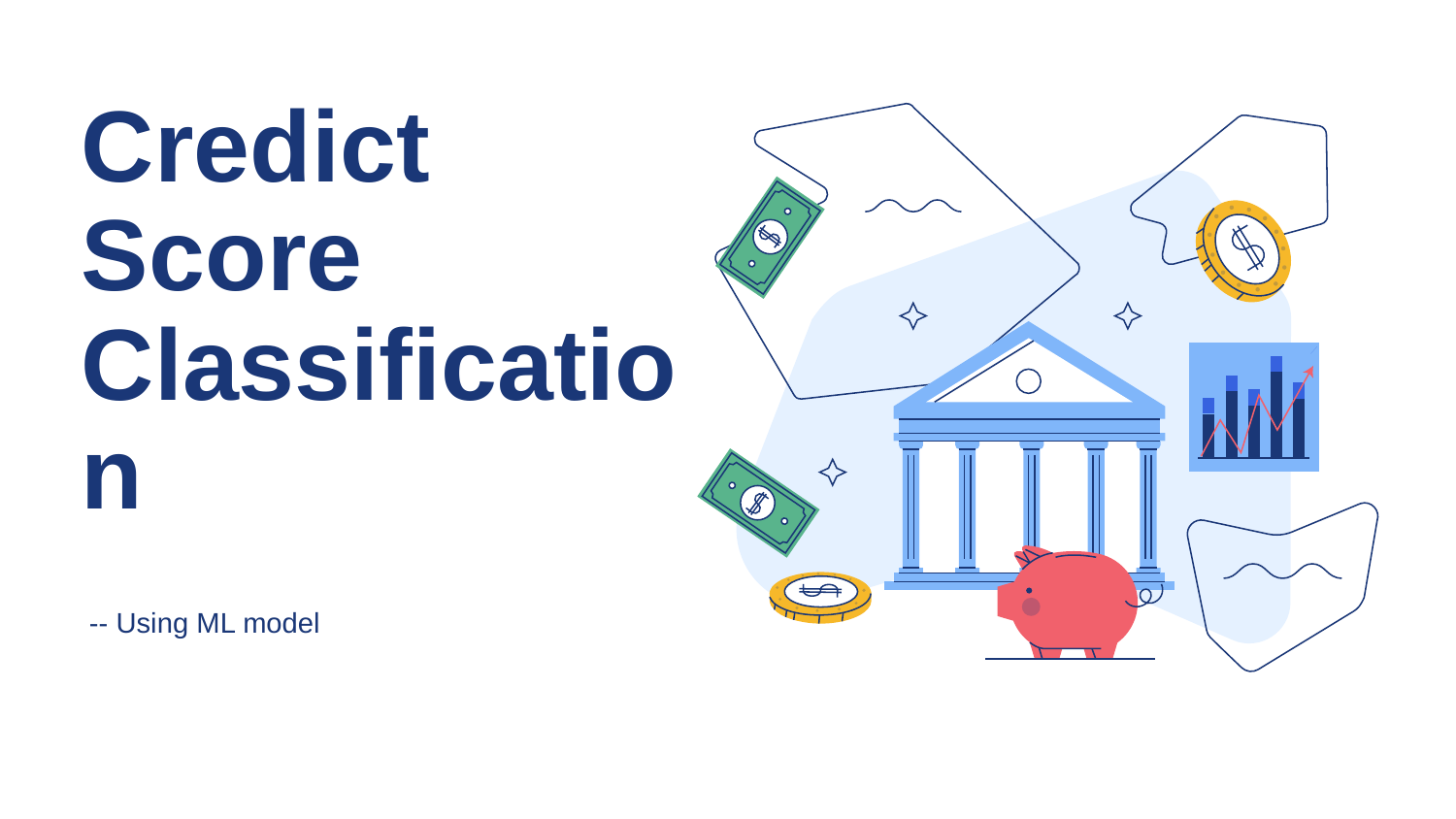

# Credict Score Classification

-- Using ML model